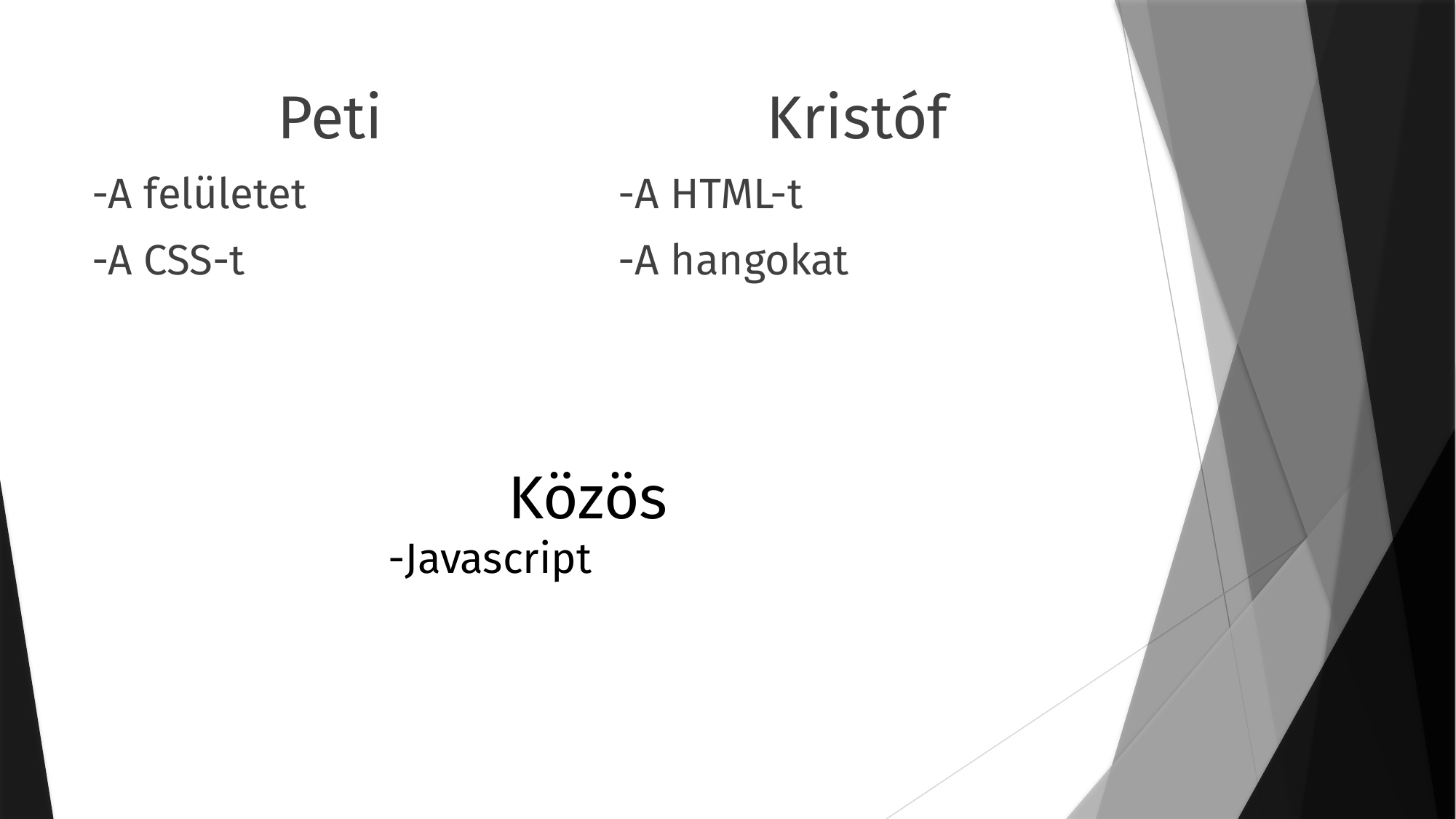

Peti
-A felületet
-A CSS-t

Kristóf
-A HTML-t
-A hangokat
Közös
-Javascript